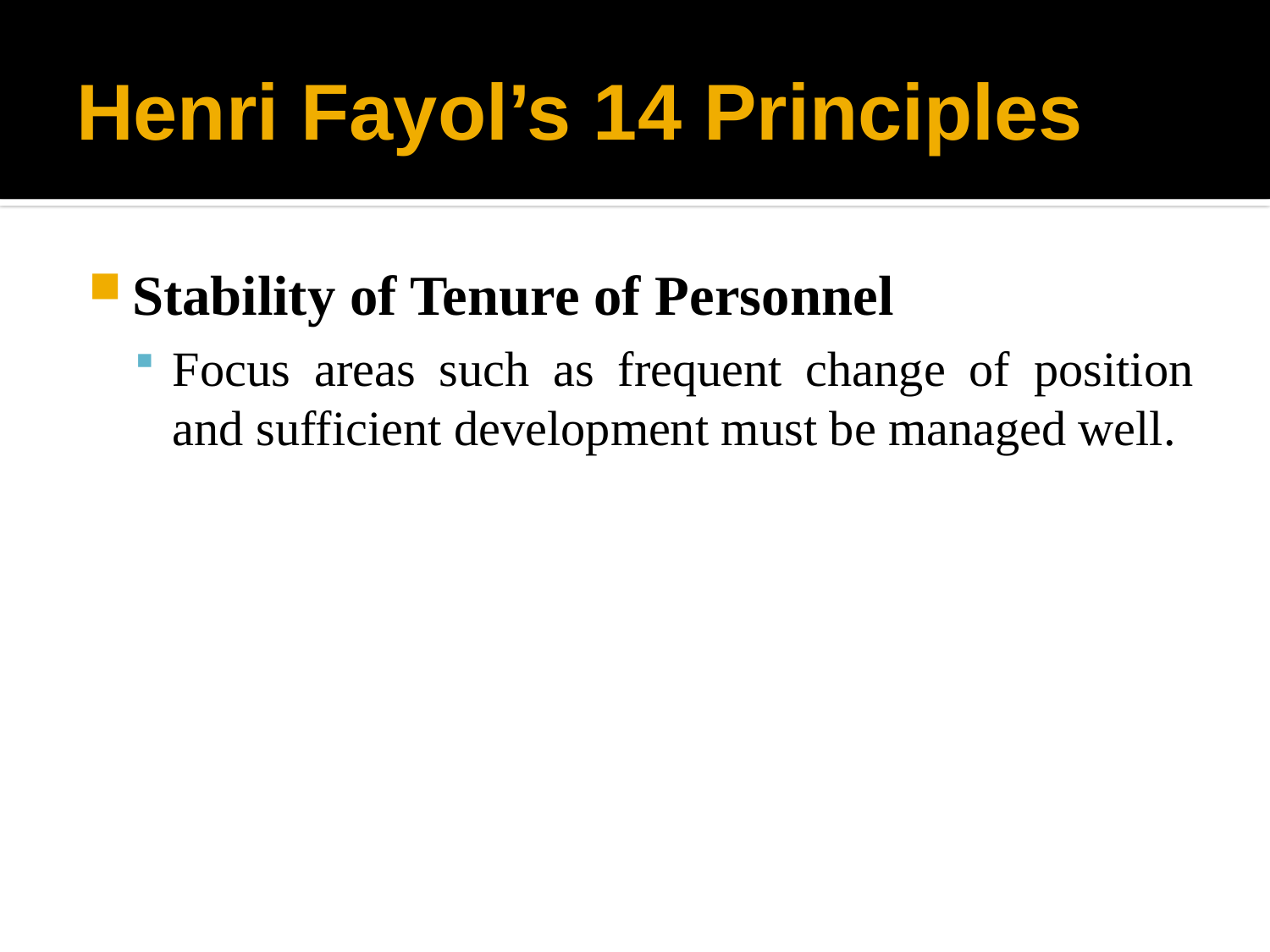

# Henri Fayol’s 14 Principles
Stability of Tenure of Personnel
Focus areas such as frequent change of position and sufficient development must be managed well.